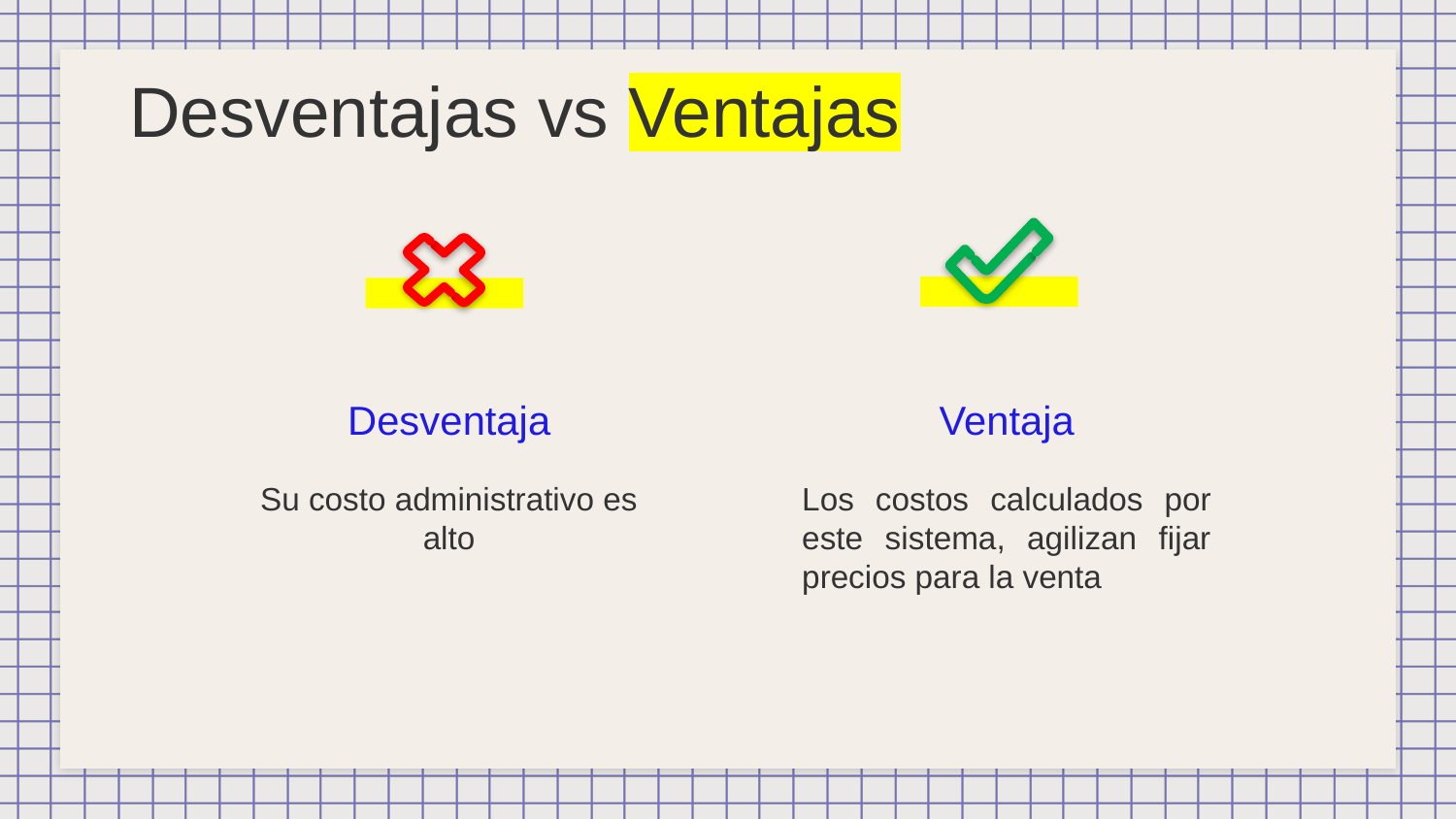

# Desventajas vs Ventajas

Desventaja
Ventaja
Su costo administrativo es alto
Los costos calculados por este sistema, agilizan fijar precios para la venta